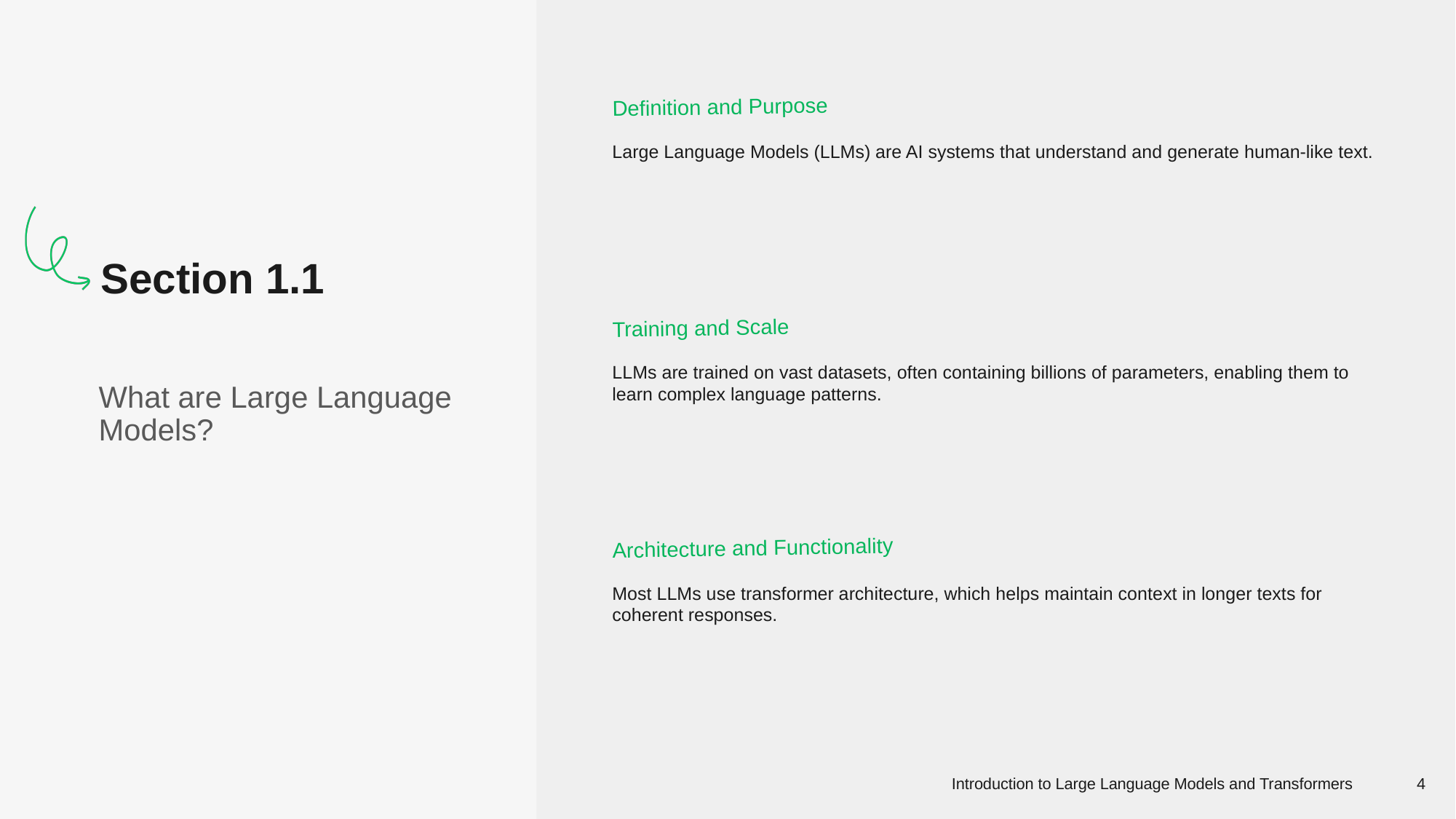

Definition and Purpose
Large Language Models (LLMs) are AI systems that understand and generate human-like text.
# Section 1.1
Training and Scale
LLMs are trained on vast datasets, often containing billions of parameters, enabling them to learn complex language patterns.
What are Large Language Models?
Architecture and Functionality
Most LLMs use transformer architecture, which helps maintain context in longer texts for coherent responses.
4
Introduction to Large Language Models and Transformers